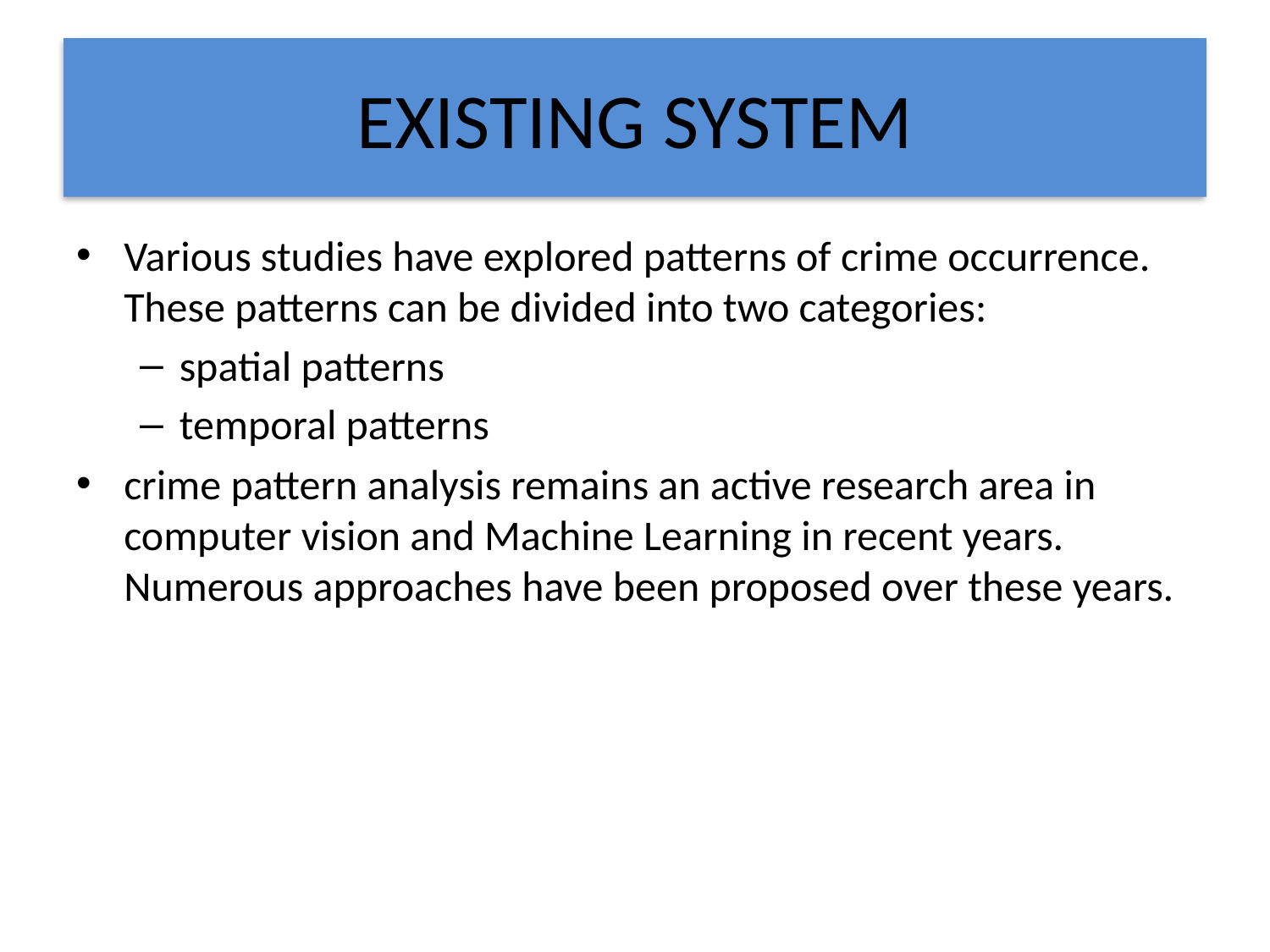

# EXISTING SYSTEM
Various studies have explored patterns of crime occurrence. These patterns can be divided into two categories:
spatial patterns
temporal patterns
crime pattern analysis remains an active research area in computer vision and Machine Learning in recent years. Numerous approaches have been proposed over these years.